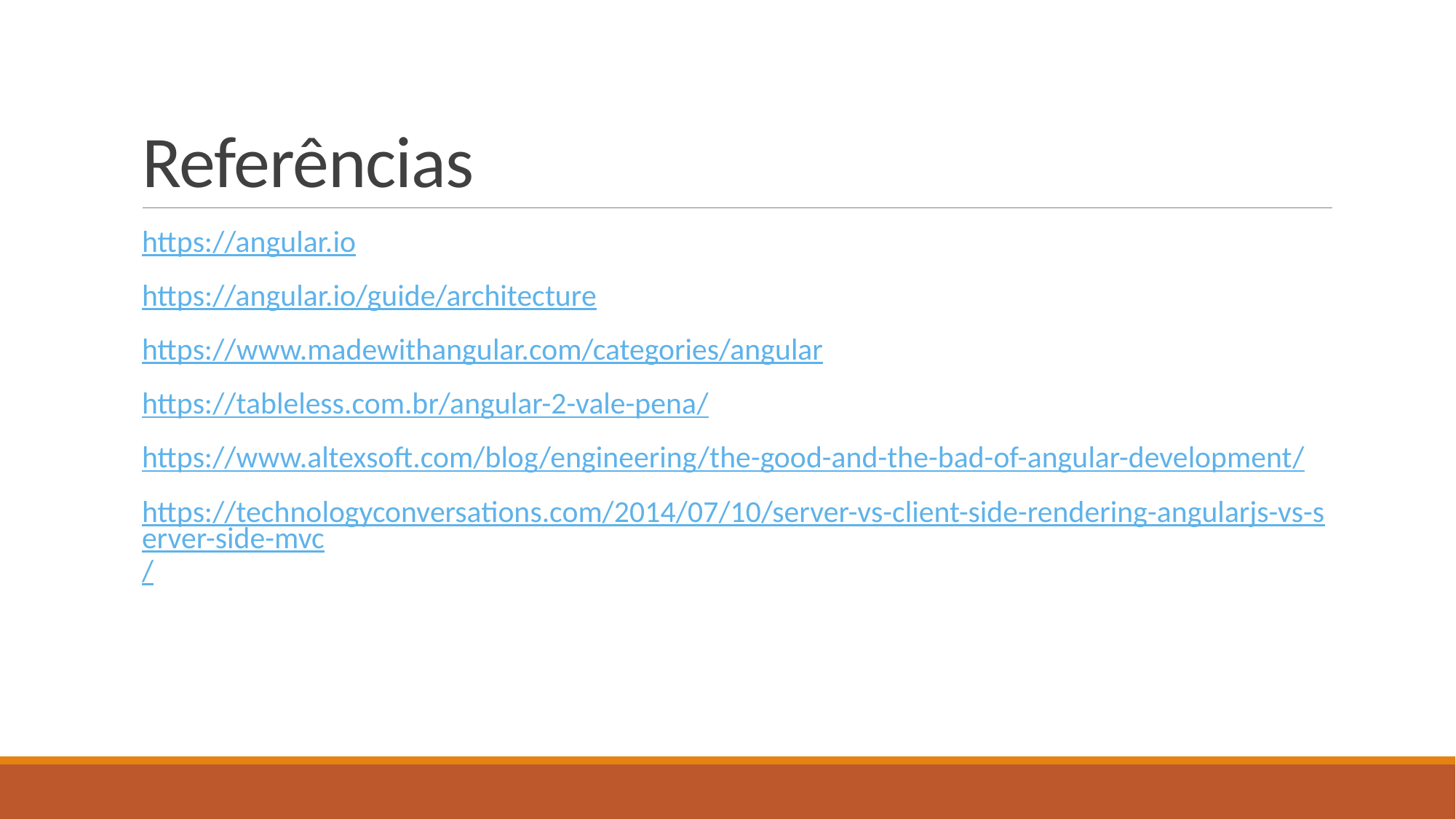

# Referências
https://angular.io
https://angular.io/guide/architecture
https://www.madewithangular.com/categories/angular
https://tableless.com.br/angular-2-vale-pena/
https://www.altexsoft.com/blog/engineering/the-good-and-the-bad-of-angular-development/
https://technologyconversations.com/2014/07/10/server-vs-client-side-rendering-angularjs-vs-server-side-mvc/